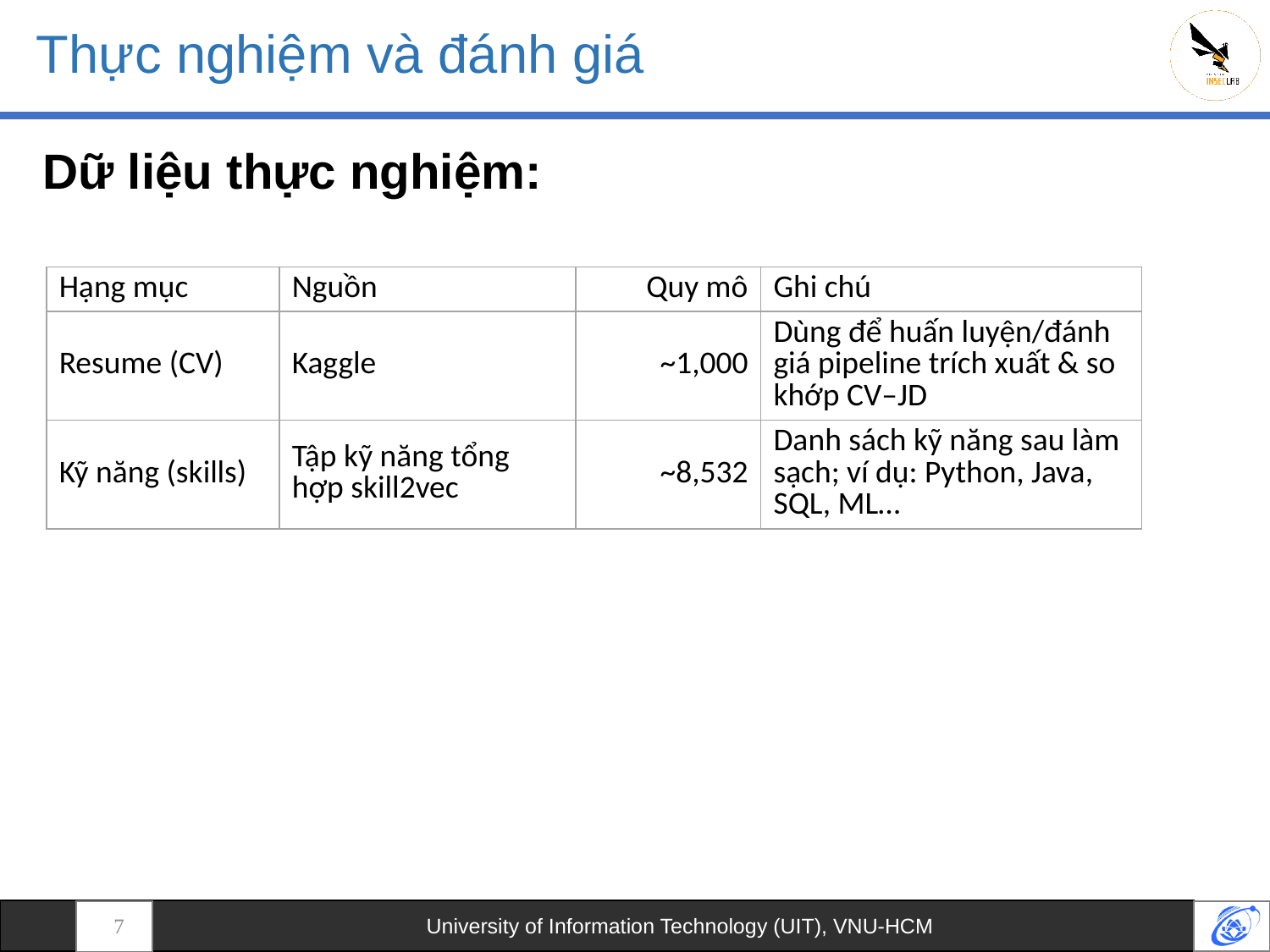

# Thực nghiệm và đánh giá
Dữ liệu thực nghiệm:

| Hạng mục | Nguồn | Quy mô | Ghi chú |
| --- | --- | --- | --- |
| Resume (CV) | Kaggle | ~1,000 | Dùng để huấn luyện/đánh giá pipeline trích xuất & so khớp CV–JD |
| Kỹ năng (skills) | Tập kỹ năng tổng hợp skill2vec | ~8,532 | Danh sách kỹ năng sau làm sạch; ví dụ: Python, Java, SQL, ML… |
7